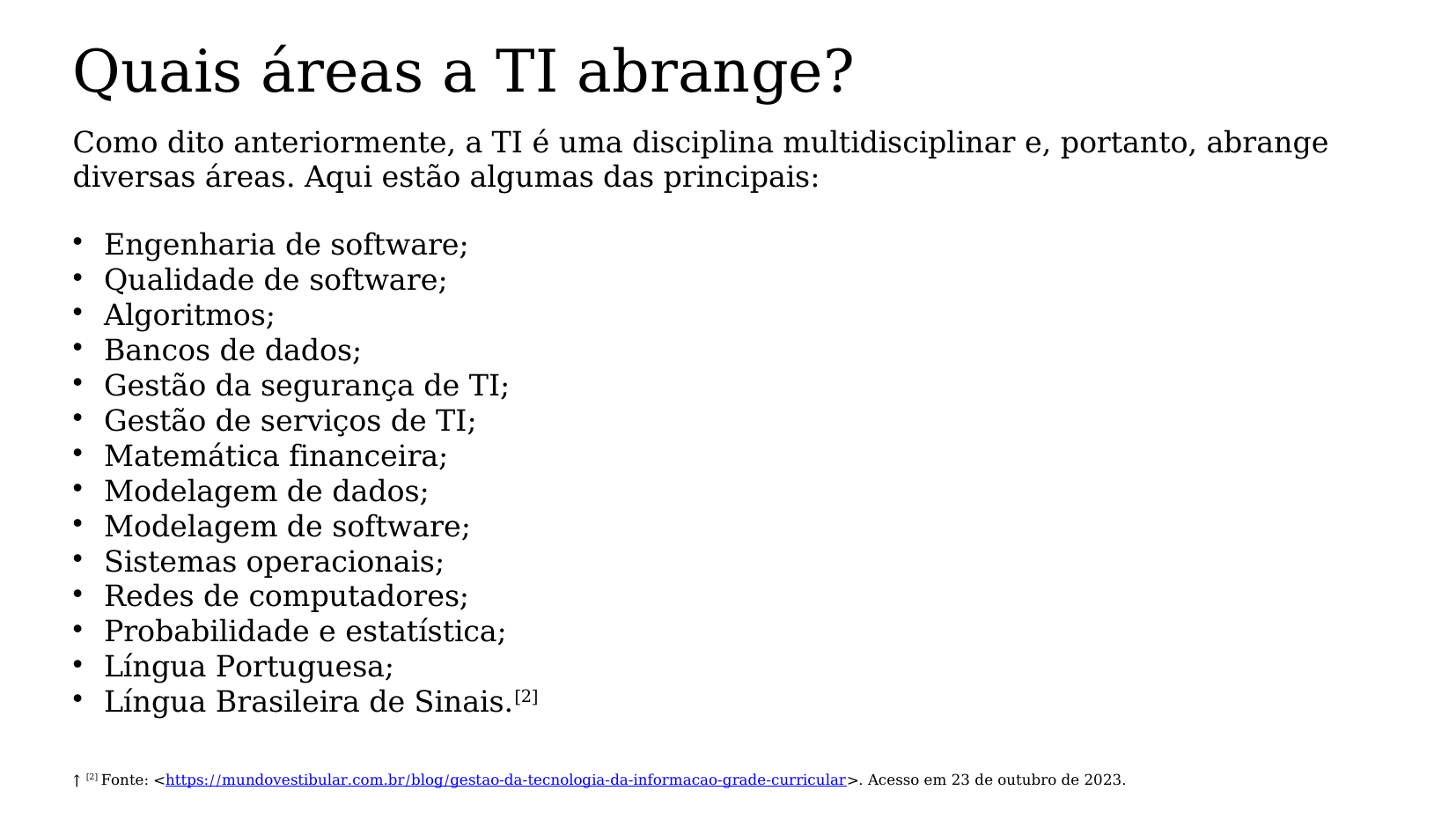

# Quais áreas a TI abrange?
Como dito anteriormente, a TI é uma disciplina multidisciplinar e, portanto, abrange diversas áreas. Aqui estão algumas das principais:
Engenharia de software;
Qualidade de software;
Algoritmos;
Bancos de dados;
Gestão da segurança de TI;
Gestão de serviços de TI;
Matemática financeira;
Modelagem de dados;
Modelagem de software;
Sistemas operacionais;
Redes de computadores;
Probabilidade e estatística;
Língua Portuguesa;
Língua Brasileira de Sinais.[2]
↑ [2] Fonte: <https://mundovestibular.com.br/blog/gestao-da-tecnologia-da-informacao-grade-curricular>. Acesso em 23 de outubro de 2023.